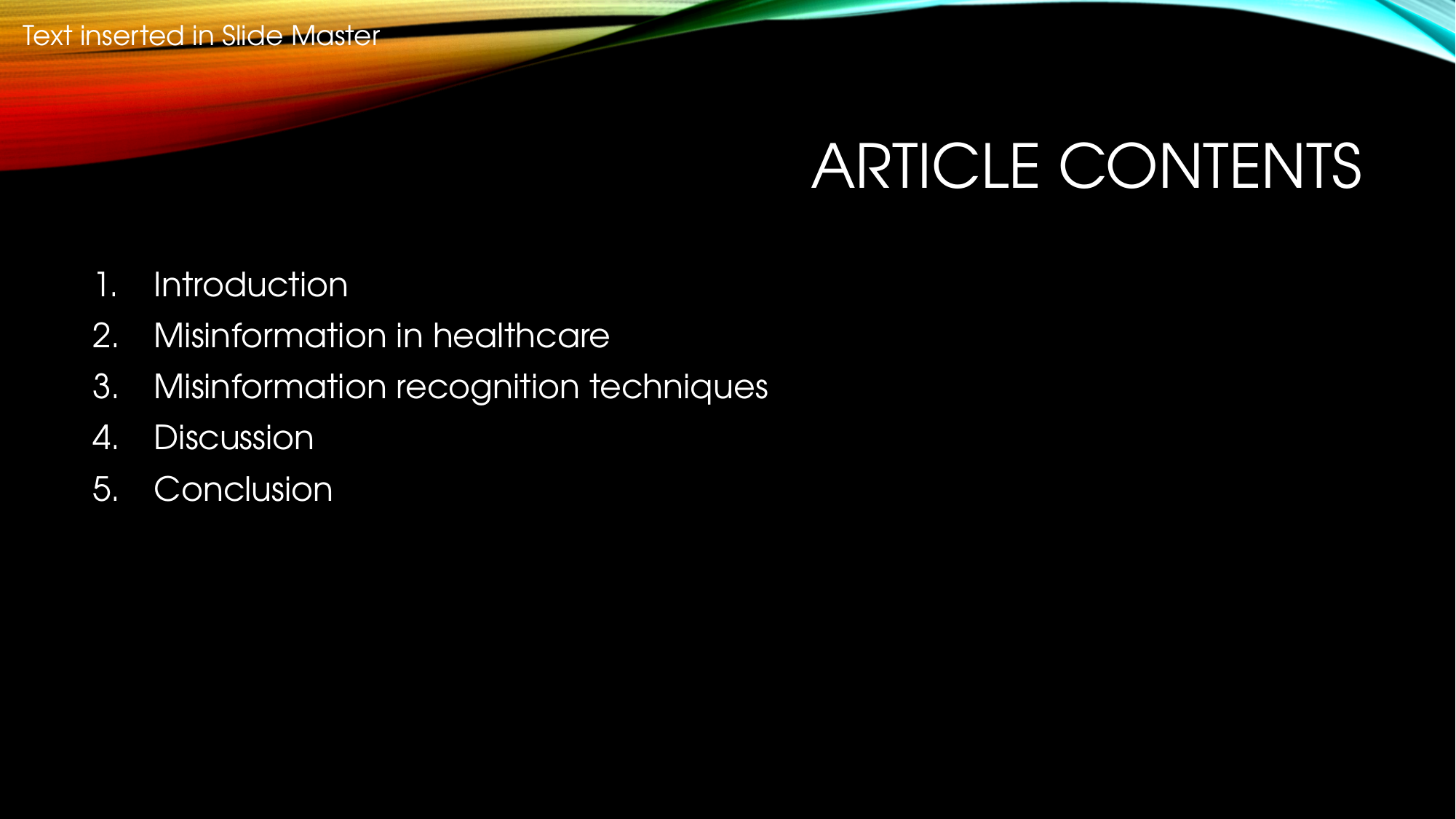

# Article contents
Introduction
Misinformation in healthcare
Misinformation recognition techniques
Discussion
Conclusion